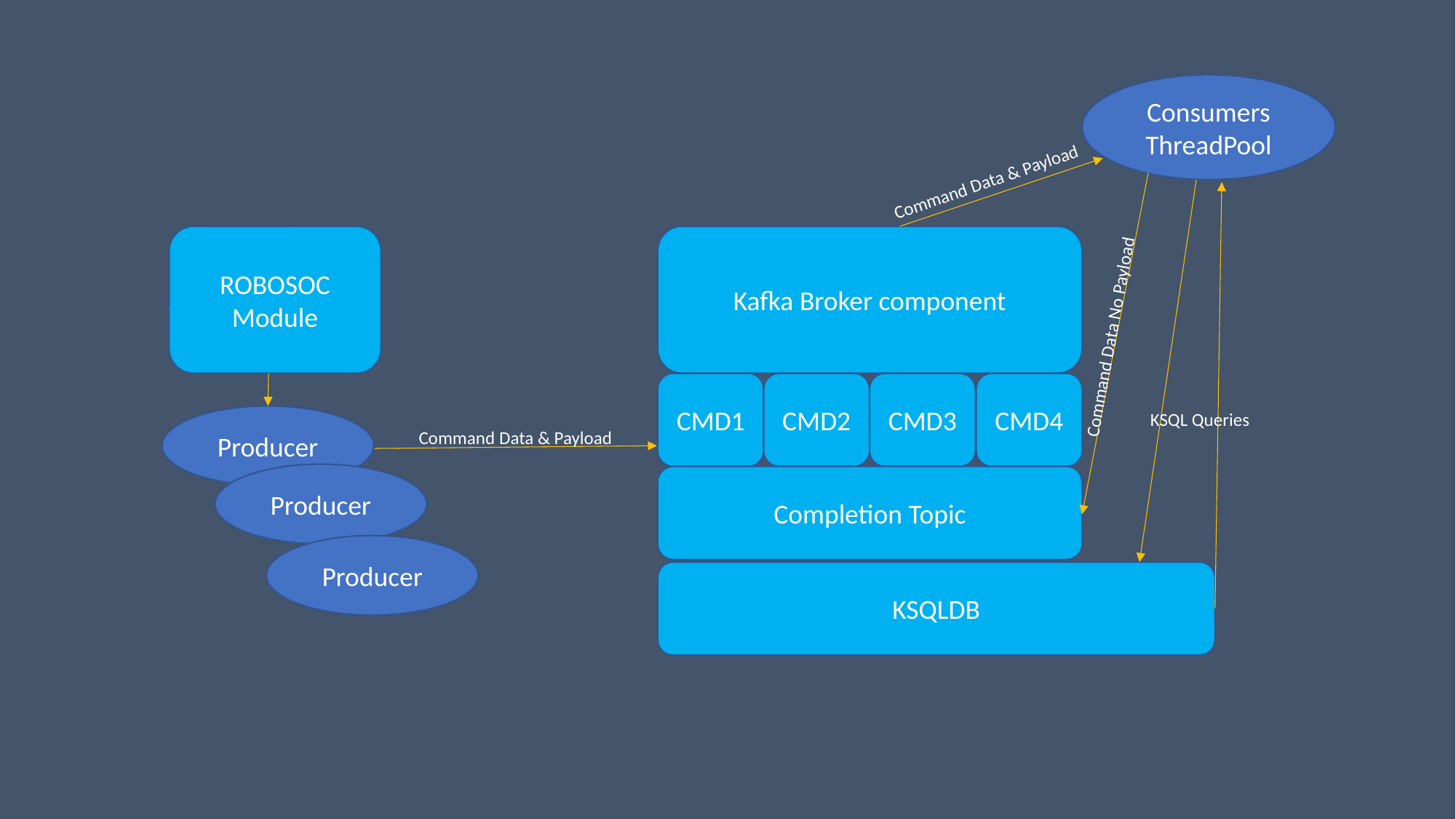

Consumers
ThreadPool
Command Data & Payload
ROBOSOC Module
Kafka Broker component
Command Data No Payload
CMD1
CMD2
CMD3
CMD4
KSQL Queries
Producer
Command Data & Payload
Producer
Completion Topic
Producer
KSQLDB